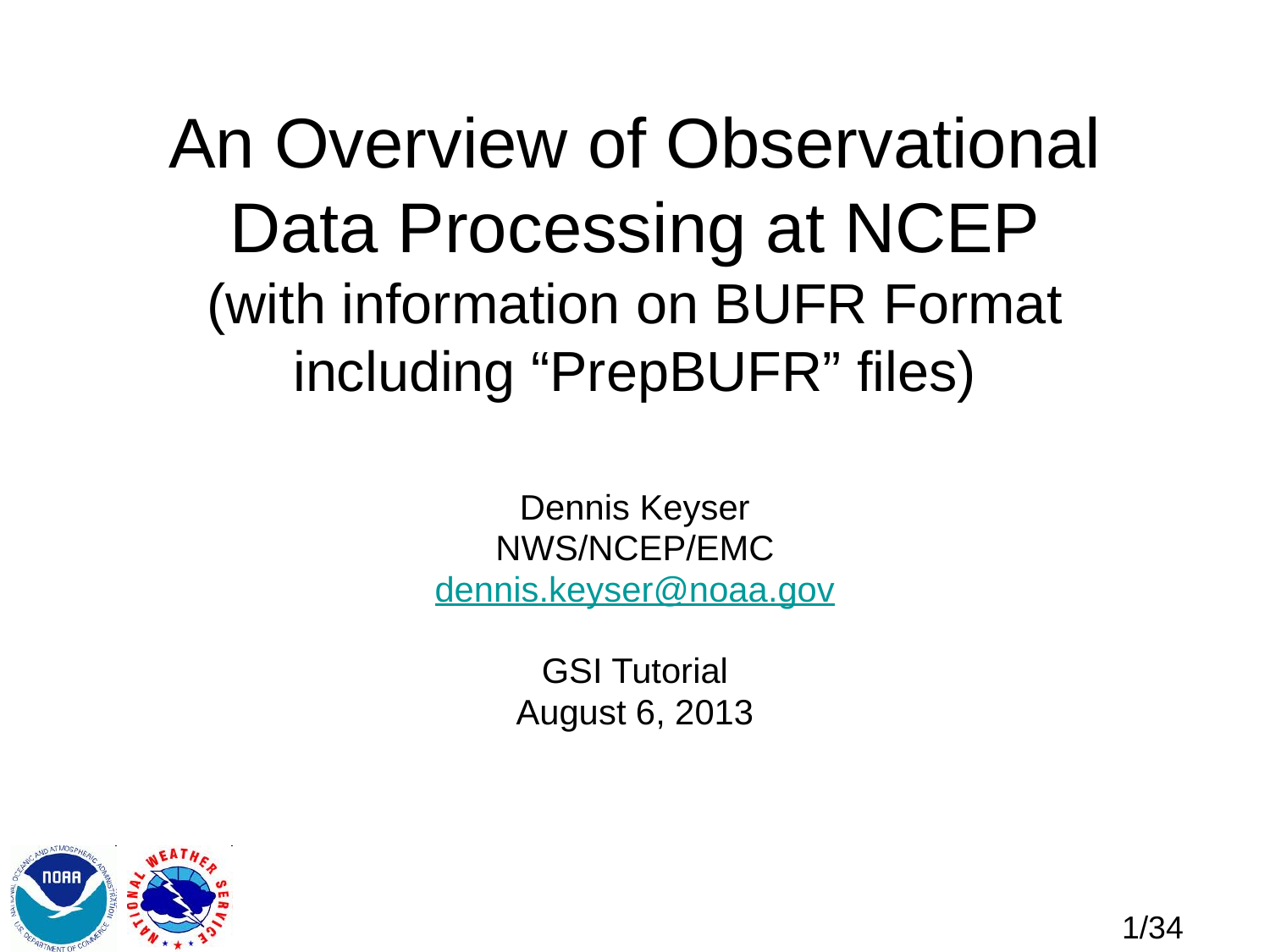

# An Overview of Observational Data Processing at NCEP (with information on BUFR Format including “PrepBUFR” files)
Dennis Keyser
NWS/NCEP/EMC
dennis.keyser@noaa.gov

GSI Tutorial
August 6, 2013